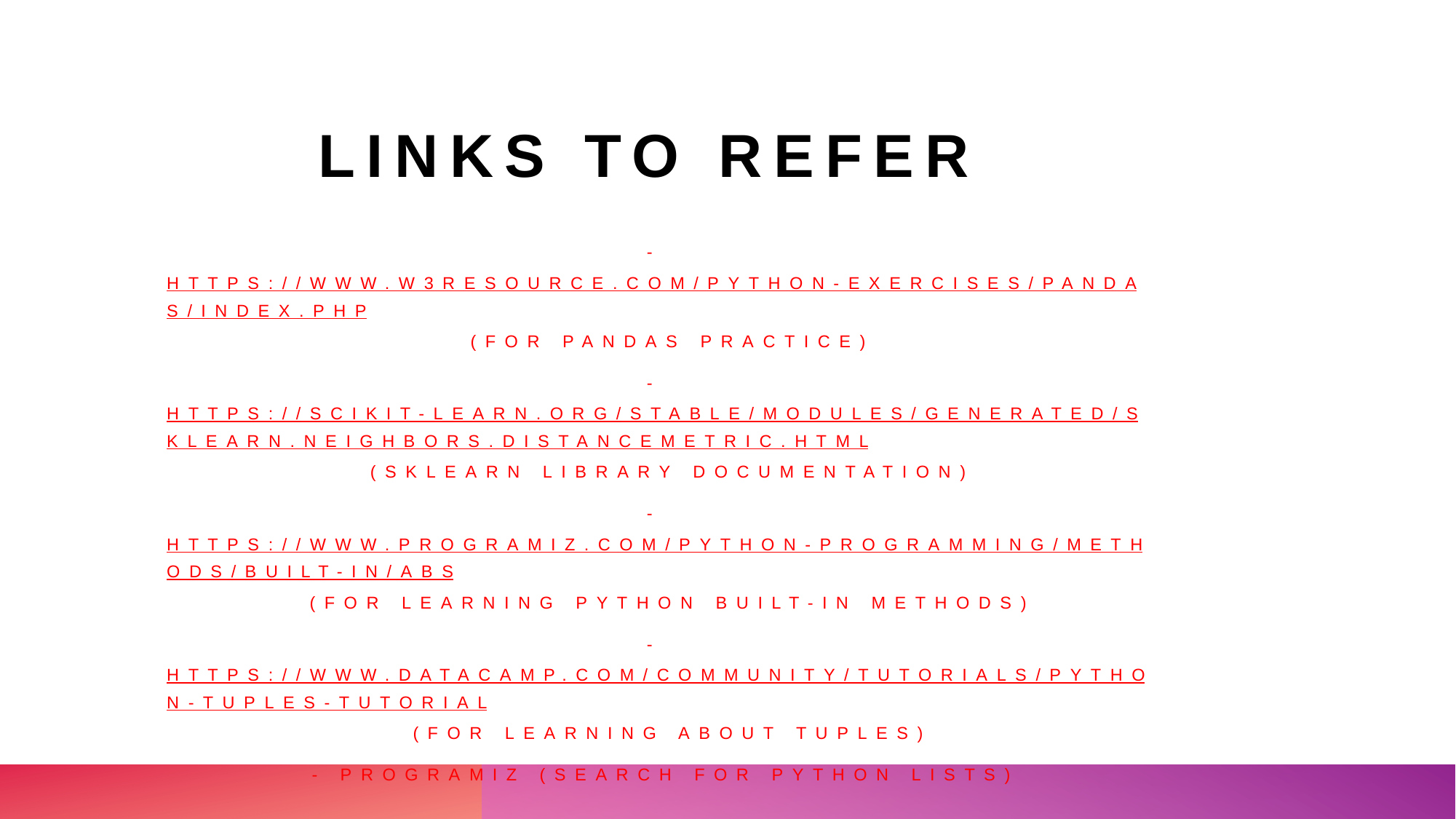

# Links to Refer
- https://www.w3resource.com/python-exercises/pandas/index.php (for pandas practice)
- https://scikit-learn.org/stable/modules/generated/sklearn.neighbors.DistanceMetric.html (SKLearn Library documentation)
- https://www.programiz.com/python-programming/methods/built-in/abs (For learning python built-in methods)
- https://www.datacamp.com/community/tutorials/python-tuples-tutorial (for learning about Tuples)
- Programiz (search for python lists)